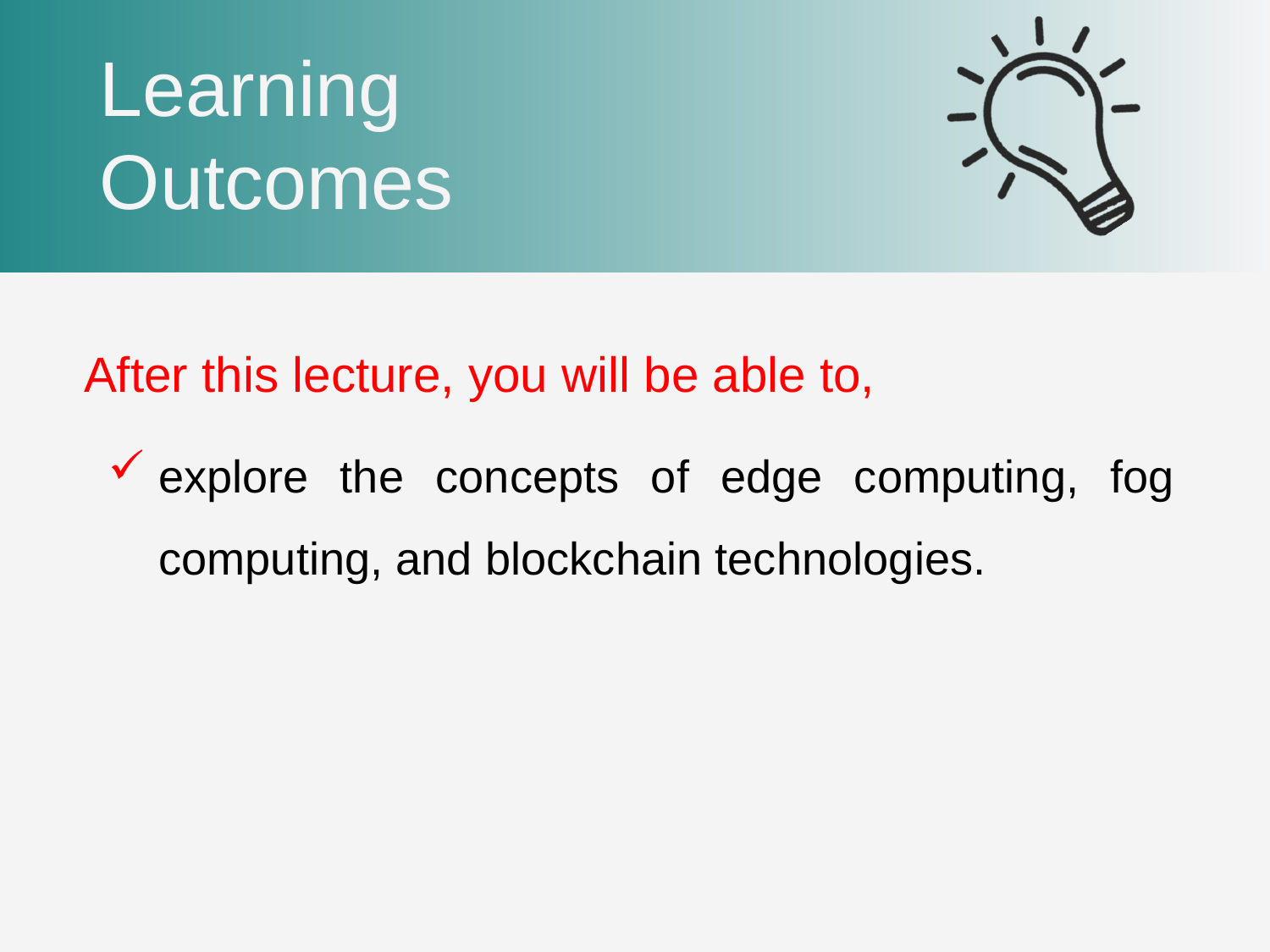

After this lecture, you will be able to,
explore the concepts of edge computing, fog computing, and blockchain technologies.